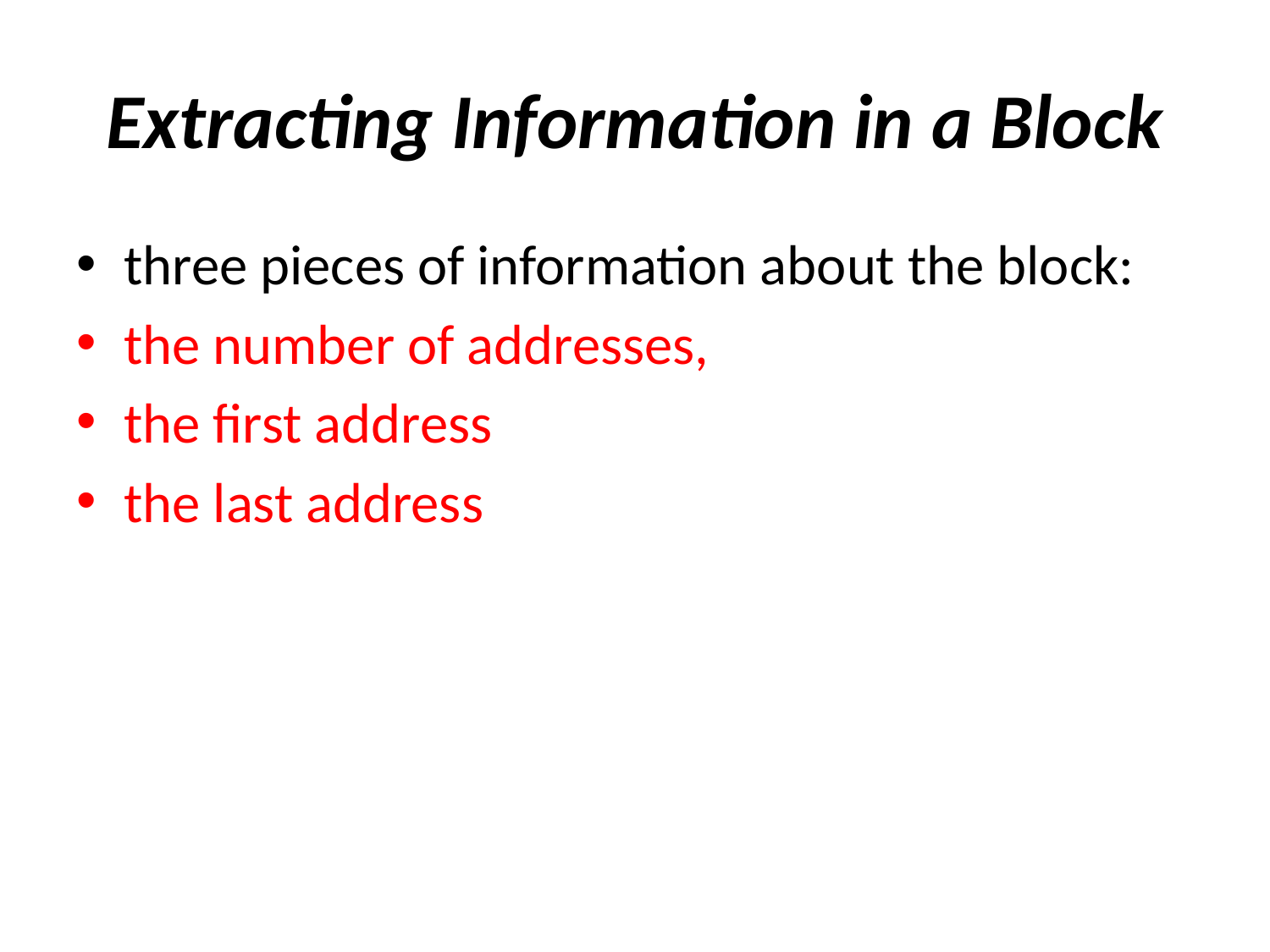

# Extracting Information in a Block
three pieces of information about the block:
the number of addresses,
the first address
the last address